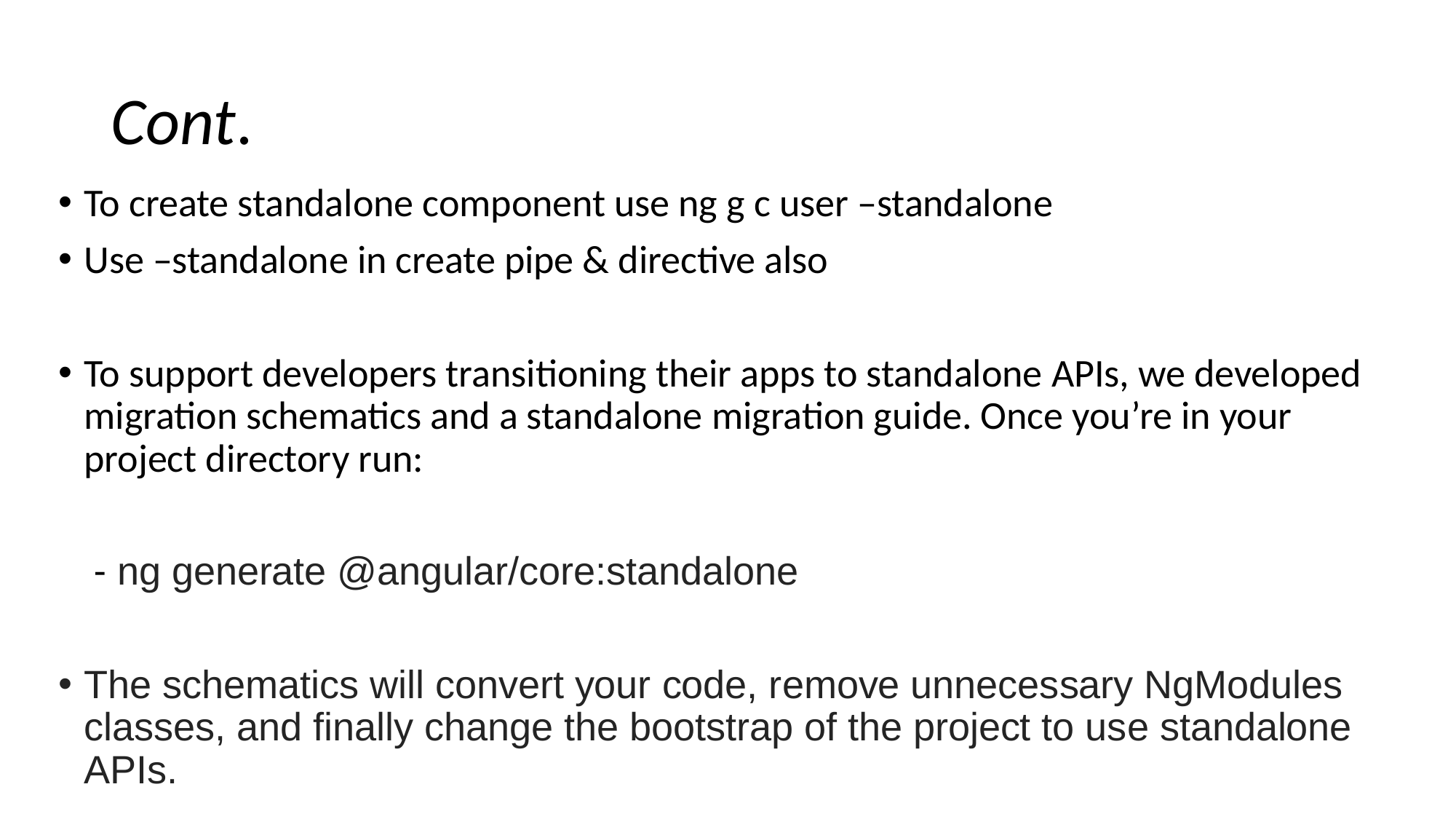

# Cont.
To create standalone component use ng g c user –standalone
Use –standalone in create pipe & directive also

To support developers transitioning their apps to standalone APIs, we developed migration schematics and a standalone migration guide. Once you’re in your project directory run:

    - ng generate @angular/core:standalone

The schematics will convert your code, remove unnecessary NgModules classes, and finally change the bootstrap of the project to use standalone APIs.